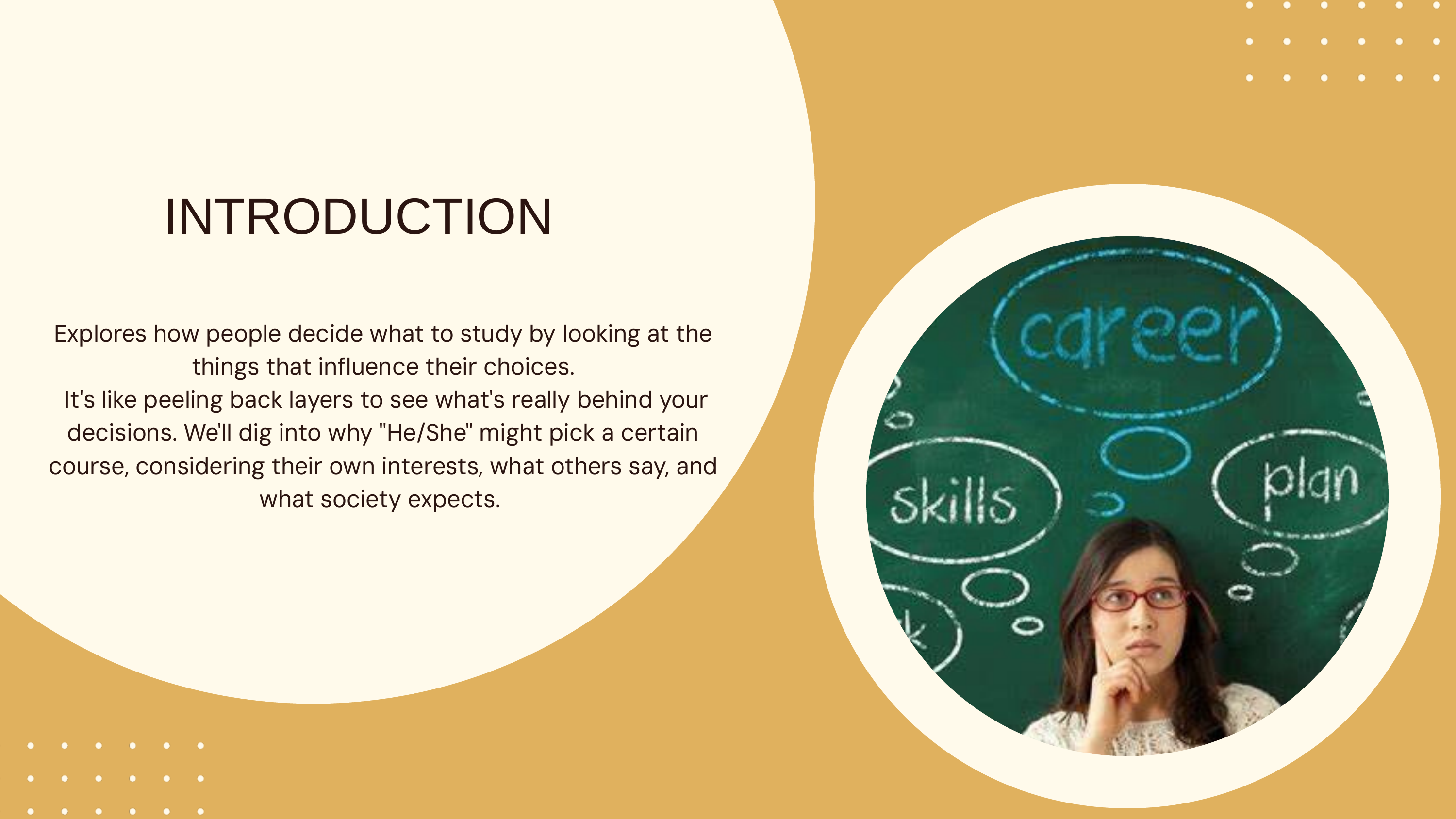

INTRODUCTION

Explores how people decide what to study by looking at the things that influence their choices.
 It's like peeling back layers to see what's really behind your decisions. We'll dig into why "He/She" might pick a certain course, considering their own interests, what others say, and what society expects.